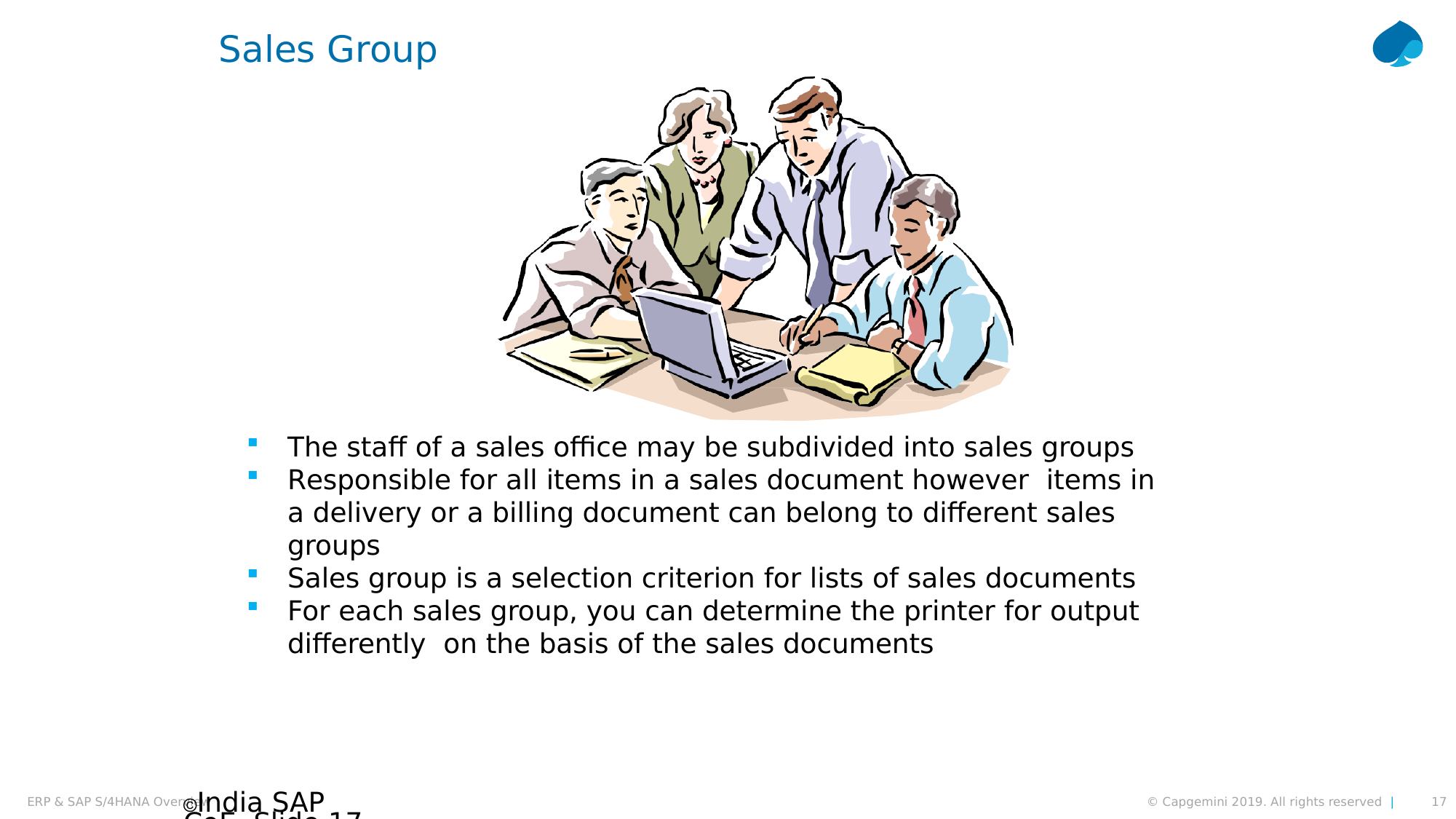

# Sales Group

The staff of a sales office may be subdivided into sales groups
Responsible for all items in a sales document however  items in a delivery or a billing document can belong to different sales  groups
Sales group is a selection criterion for lists of sales documents
For each sales group, you can determine the printer for output differently  on the basis of the sales documents
©India SAP CoE, Slide 17